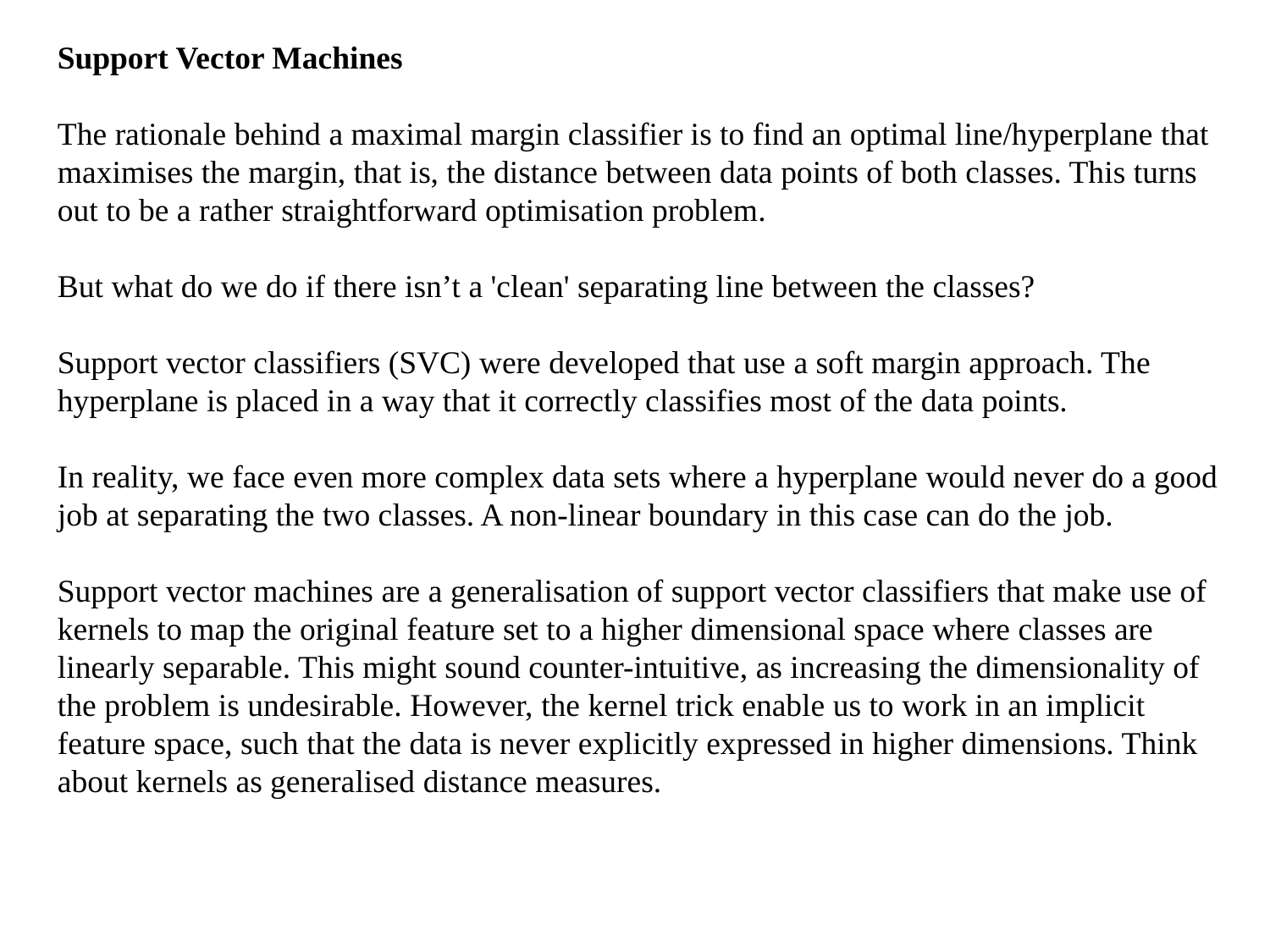

Support Vector Machines

The rationale behind a maximal margin classifier is to find an optimal line/hyperplane that maximises the margin, that is, the distance between data points of both classes. This turns out to be a rather straightforward optimisation problem.

But what do we do if there isn’t a 'clean' separating line between the classes?

Support vector classifiers (SVC) were developed that use a soft margin approach. The hyperplane is placed in a way that it correctly classifies most of the data points.

In reality, we face even more complex data sets where a hyperplane would never do a good job at separating the two classes. A non-linear boundary in this case can do the job.

Support vector machines are a generalisation of support vector classifiers that make use of kernels to map the original feature set to a higher dimensional space where classes are linearly separable. This might sound counter-intuitive, as increasing the dimensionality of the problem is undesirable. However, the kernel trick enable us to work in an implicit feature space, such that the data is never explicitly expressed in higher dimensions. Think about kernels as generalised distance measures.